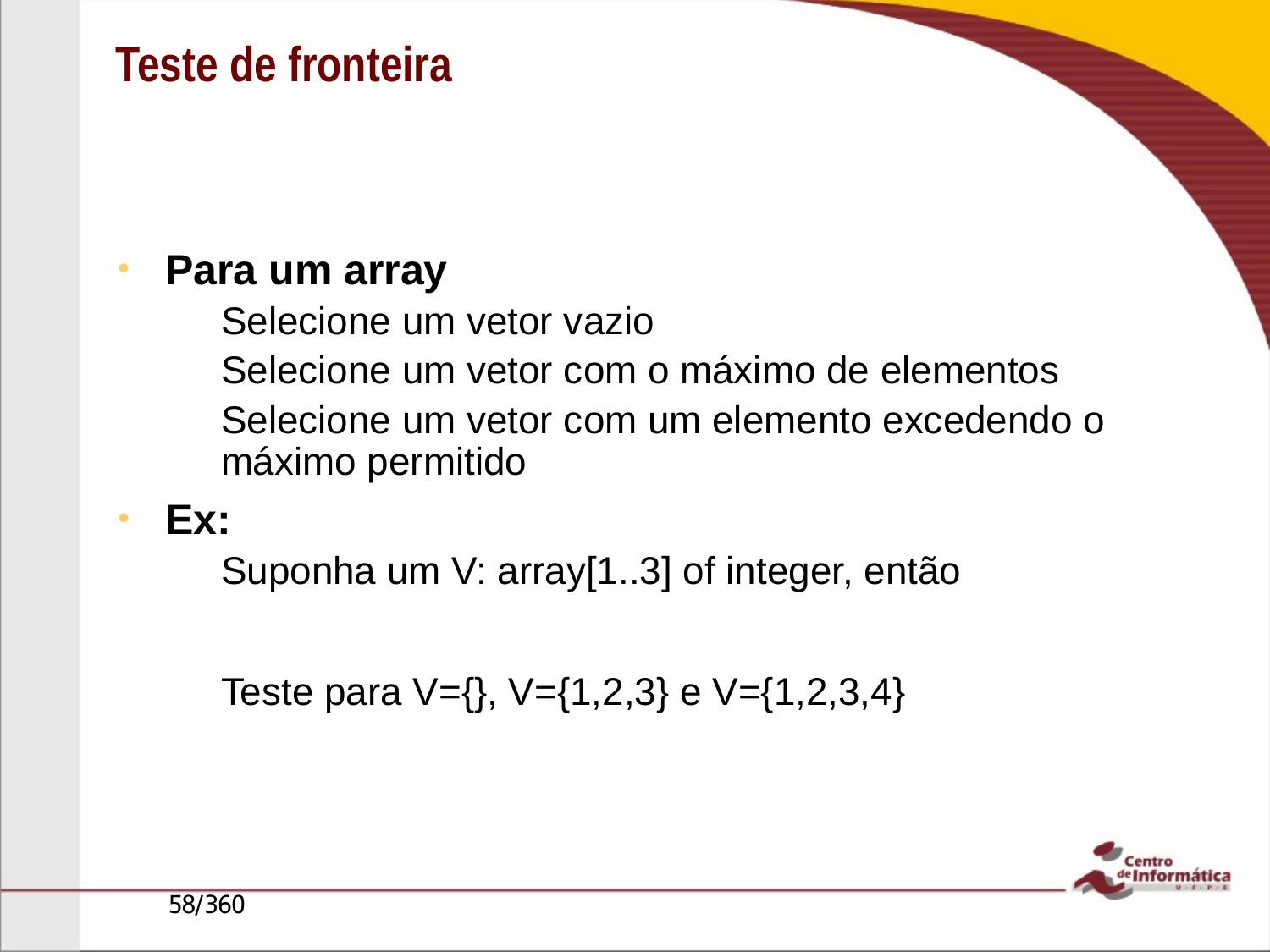

Para um array
Selecione um vetor vazio
Selecione um vetor com o máximo de elementos
Selecione um vetor com um elemento excedendo o máximo permitido
Ex:
Suponha um V: array[1..3] of integer, então

Teste para V={}, V={1,2,3} e V={1,2,3,4}
Teste de fronteira
58/360